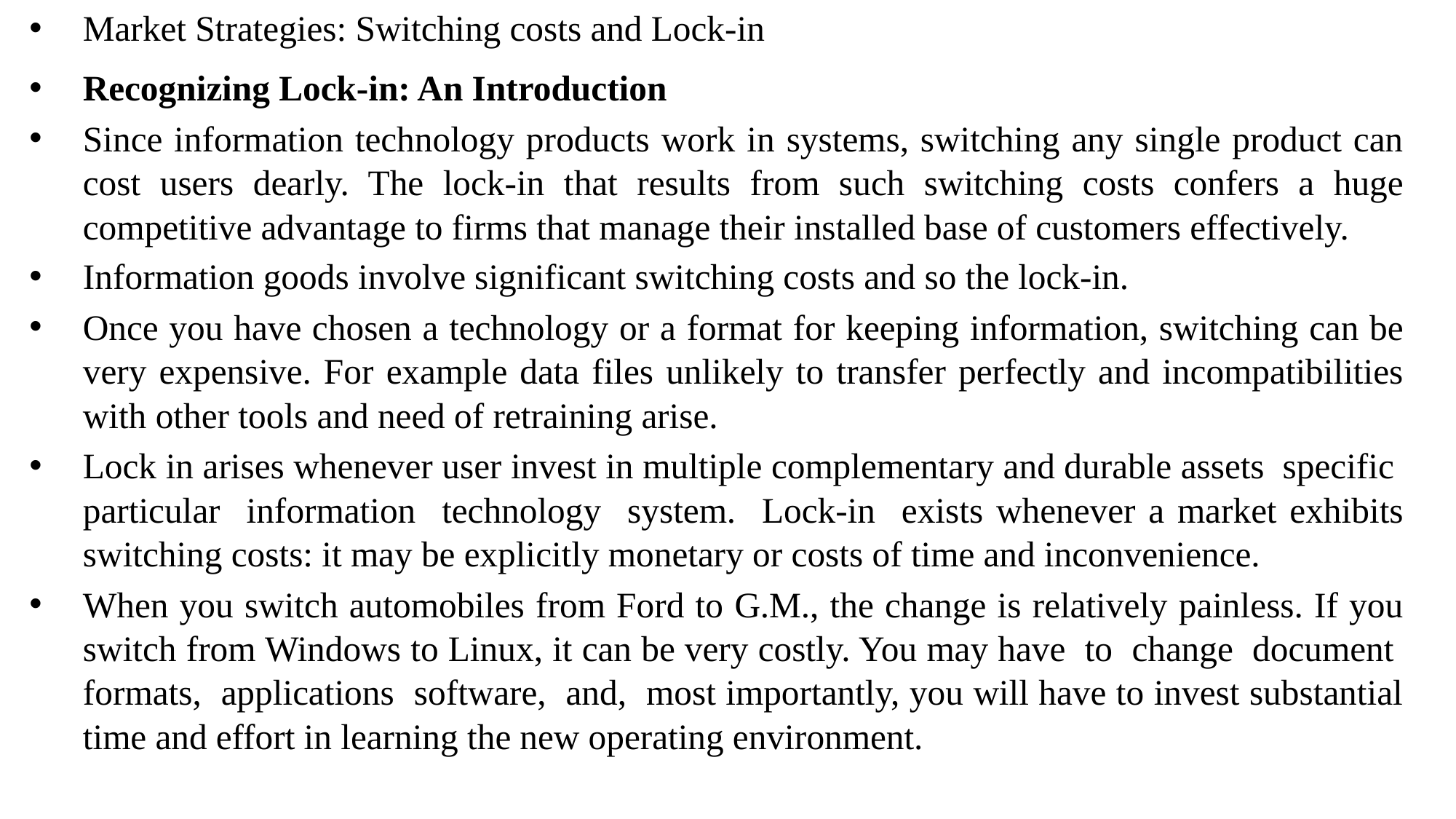

Market Strategies: Switching costs and Lock-in
Recognizing Lock-in: An Introduction
Since information technology products work in systems, switching any single product can cost users dearly. The lock-in that results from such switching costs confers a huge competitive advantage to firms that manage their installed base of customers effectively.
Information goods involve significant switching costs and so the lock-in.
Once you have chosen a technology or a format for keeping information, switching can be very expensive. For example data files unlikely to transfer perfectly and incompatibilities with other tools and need of retraining arise.
Lock in arises whenever user invest in multiple complementary and durable assets  specific  particular  information  technology  system.  Lock-in  exists whenever a market exhibits switching costs: it may be explicitly monetary or costs of time and inconvenience.
When you switch automobiles from Ford to G.M., the change is relatively painless. If you switch from Windows to Linux, it can be very costly. You may have  to  change  document  formats,  applications  software,  and,  most importantly, you will have to invest substantial time and effort in learning the new operating environment.